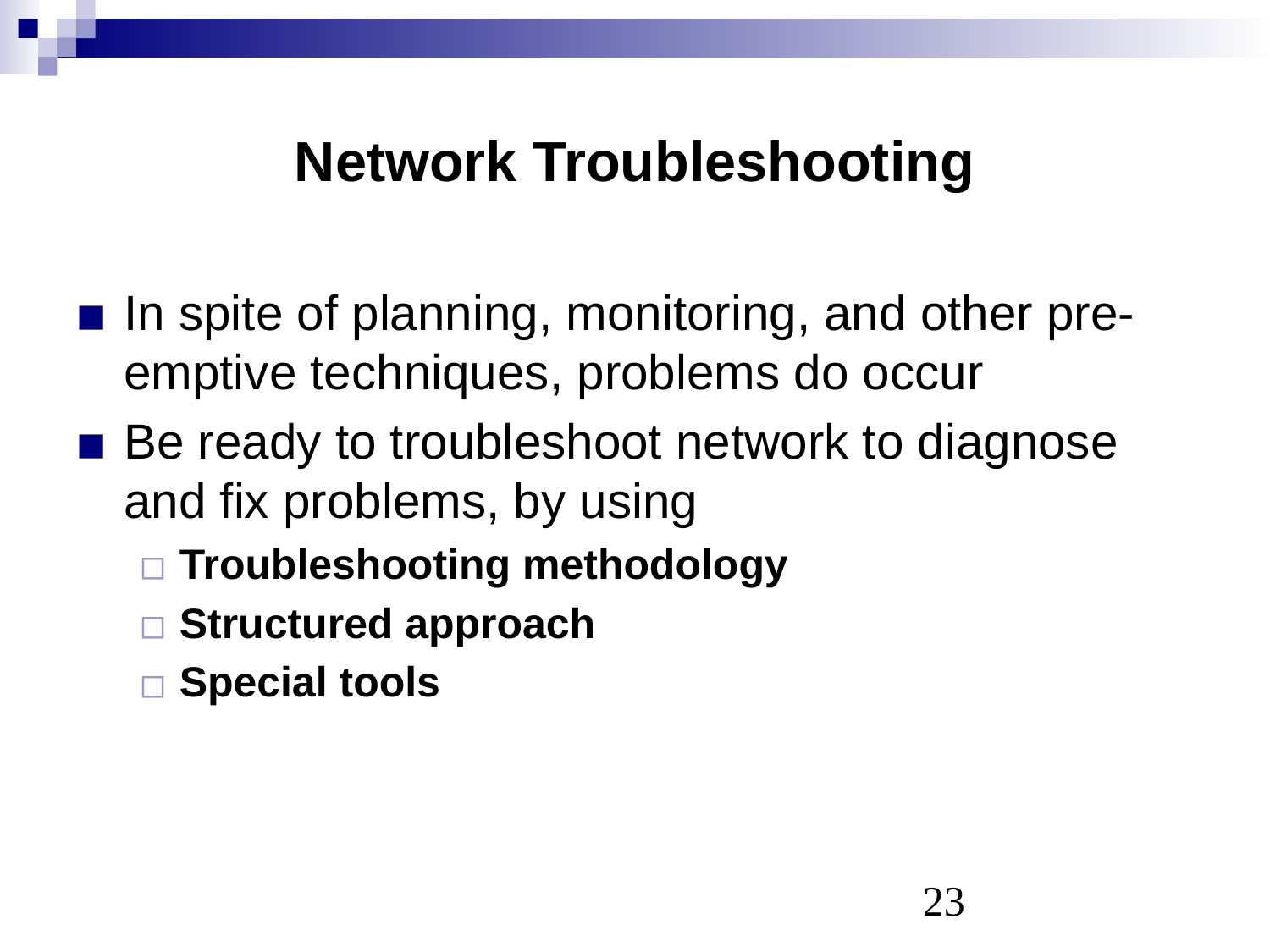

# Network Troubleshooting
In spite of planning, monitoring, and other pre-emptive techniques, problems do occur
Be ready to troubleshoot network to diagnose and fix problems, by using
Troubleshooting methodology
Structured approach
Special tools
23